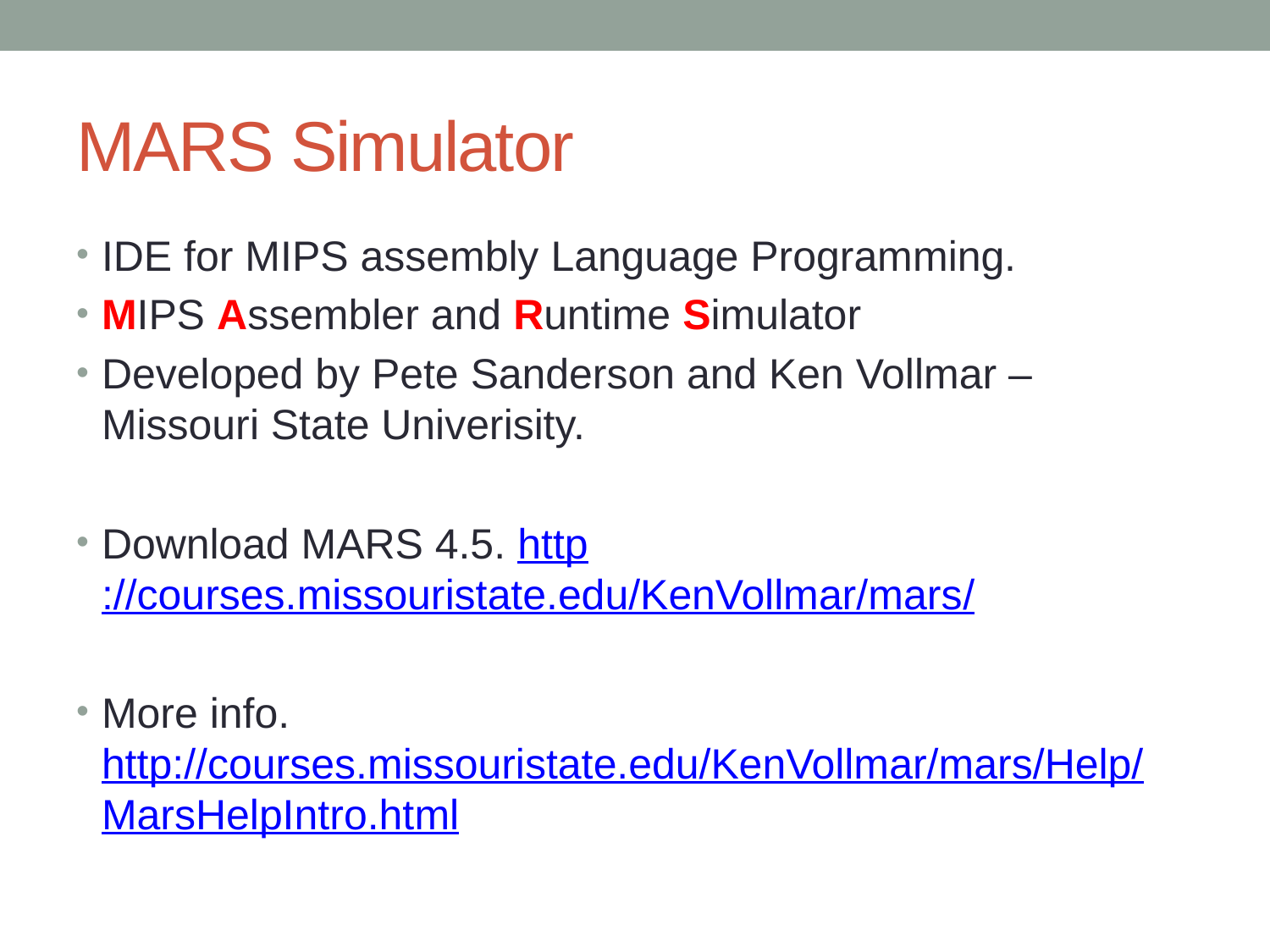

# MARS Simulator
IDE for MIPS assembly Language Programming.
MIPS Assembler and Runtime Simulator
Developed by Pete Sanderson and Ken Vollmar – Missouri State Univerisity.

Download MARS 4.5. http://courses.missouristate.edu/KenVollmar/mars/

More info. http://courses.missouristate.edu/KenVollmar/mars/Help/MarsHelpIntro.html